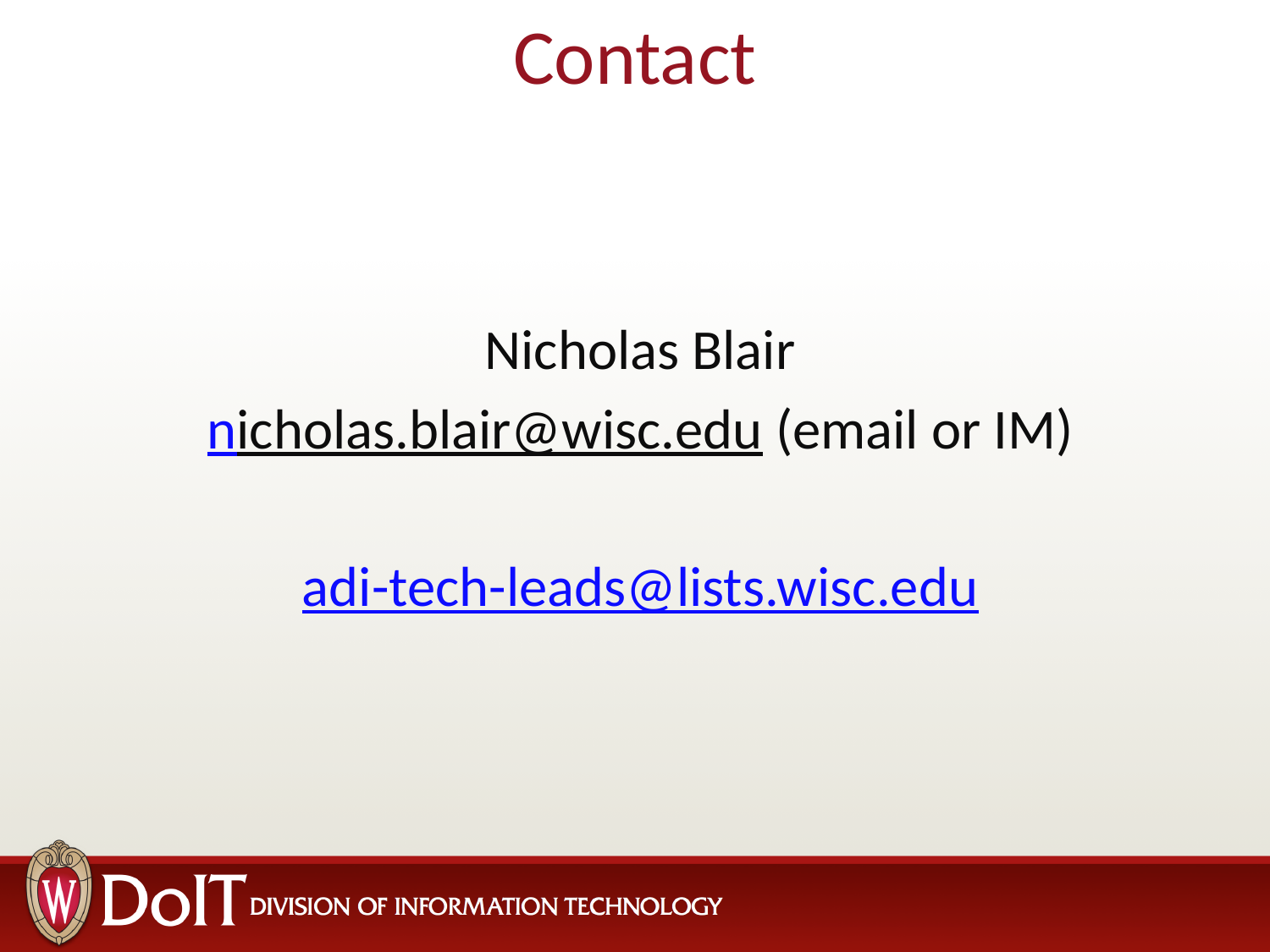

# Contact
Nicholas Blair
nicholas.blair@wisc.edu (email or IM)

adi-tech-leads@lists.wisc.edu